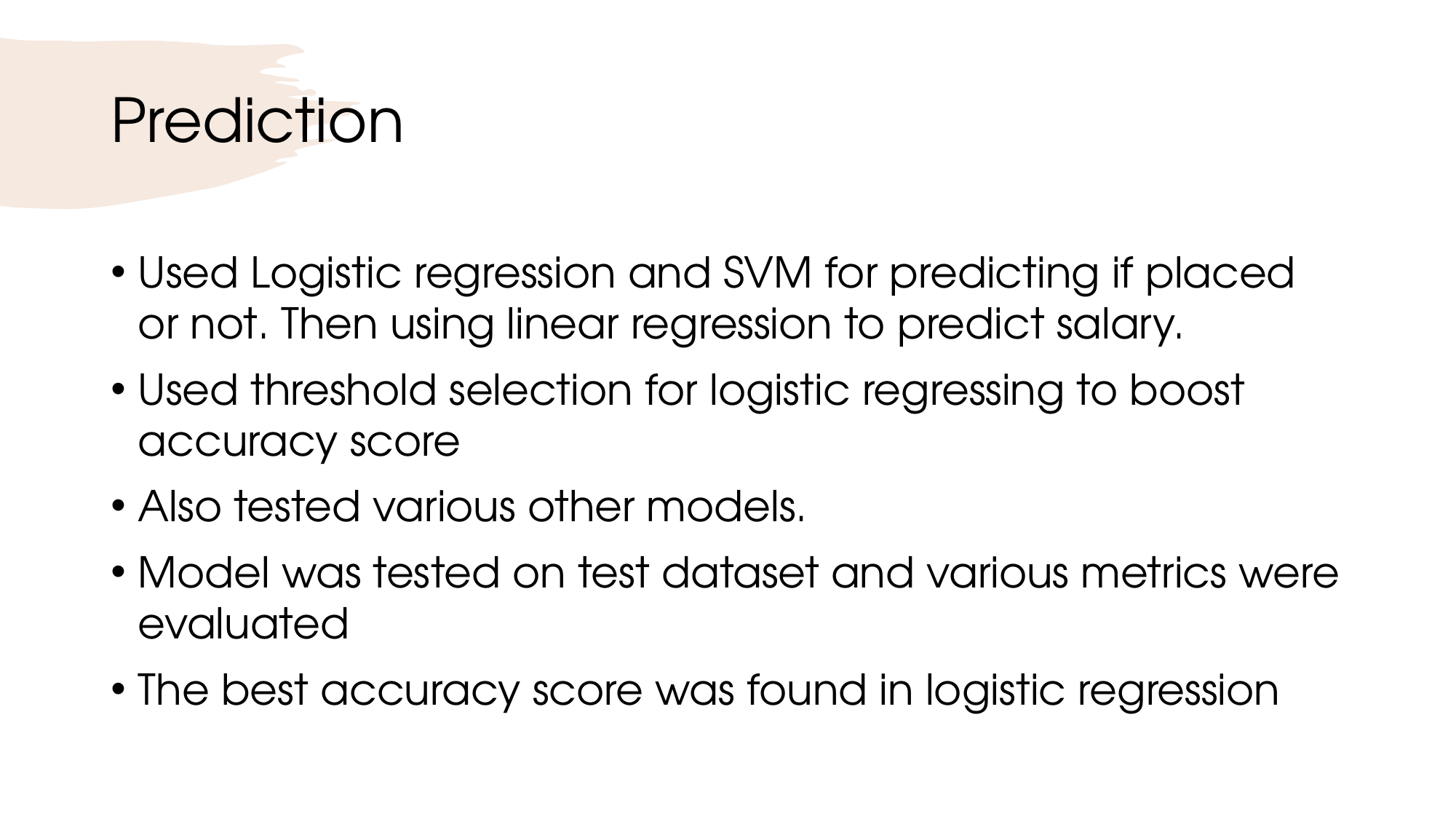

# Prediction
Used Logistic regression and SVM for predicting if placed or not. Then using linear regression to predict salary.
Used threshold selection for logistic regressing to boost accuracy score
Also tested various other models.
Model was tested on test dataset and various metrics were evaluated
The best accuracy score was found in logistic regression